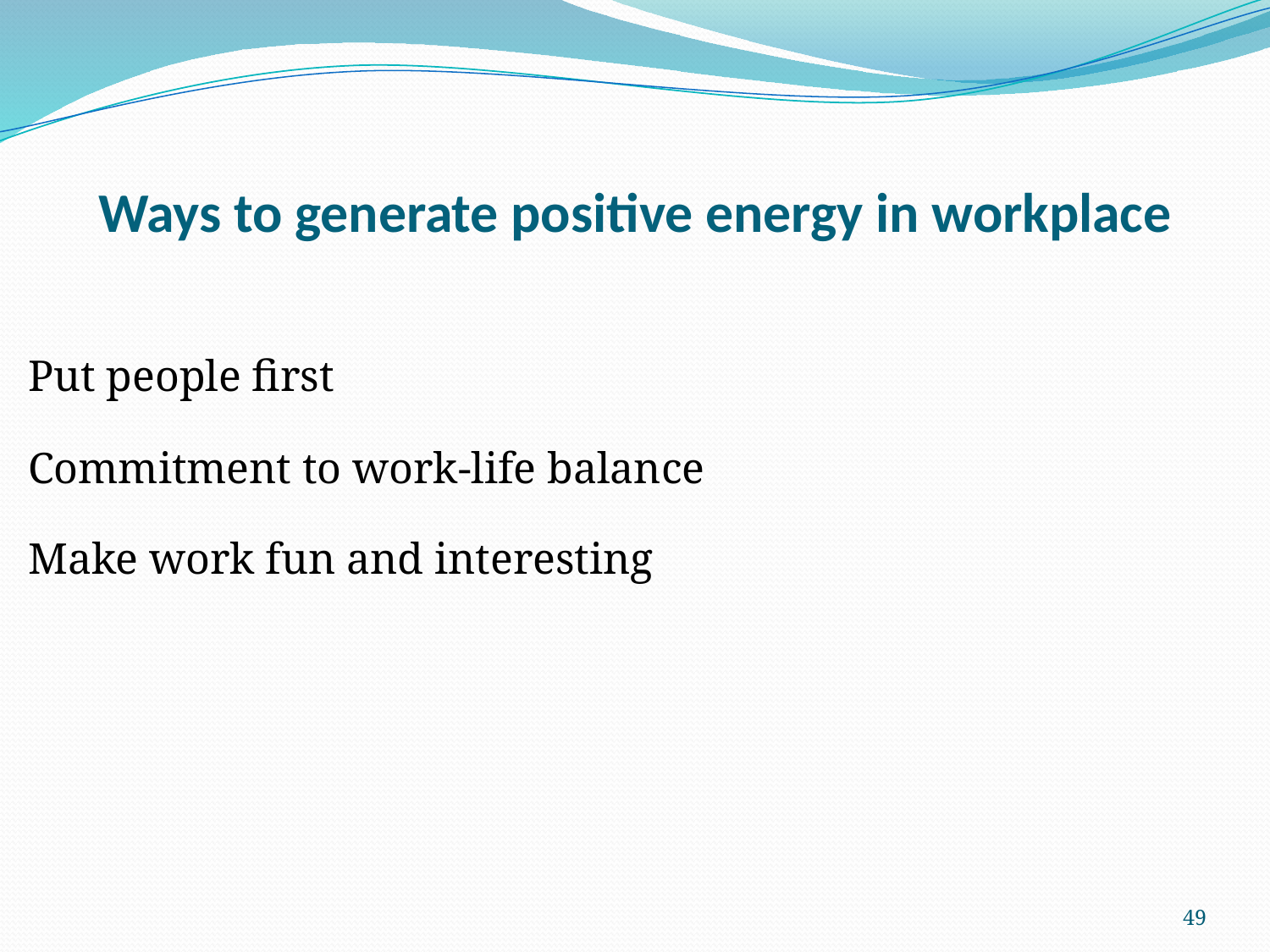

# Ways to generate positive energy in workplace
Put people first

Commitment to work-life balance

Make work fun and interesting
49